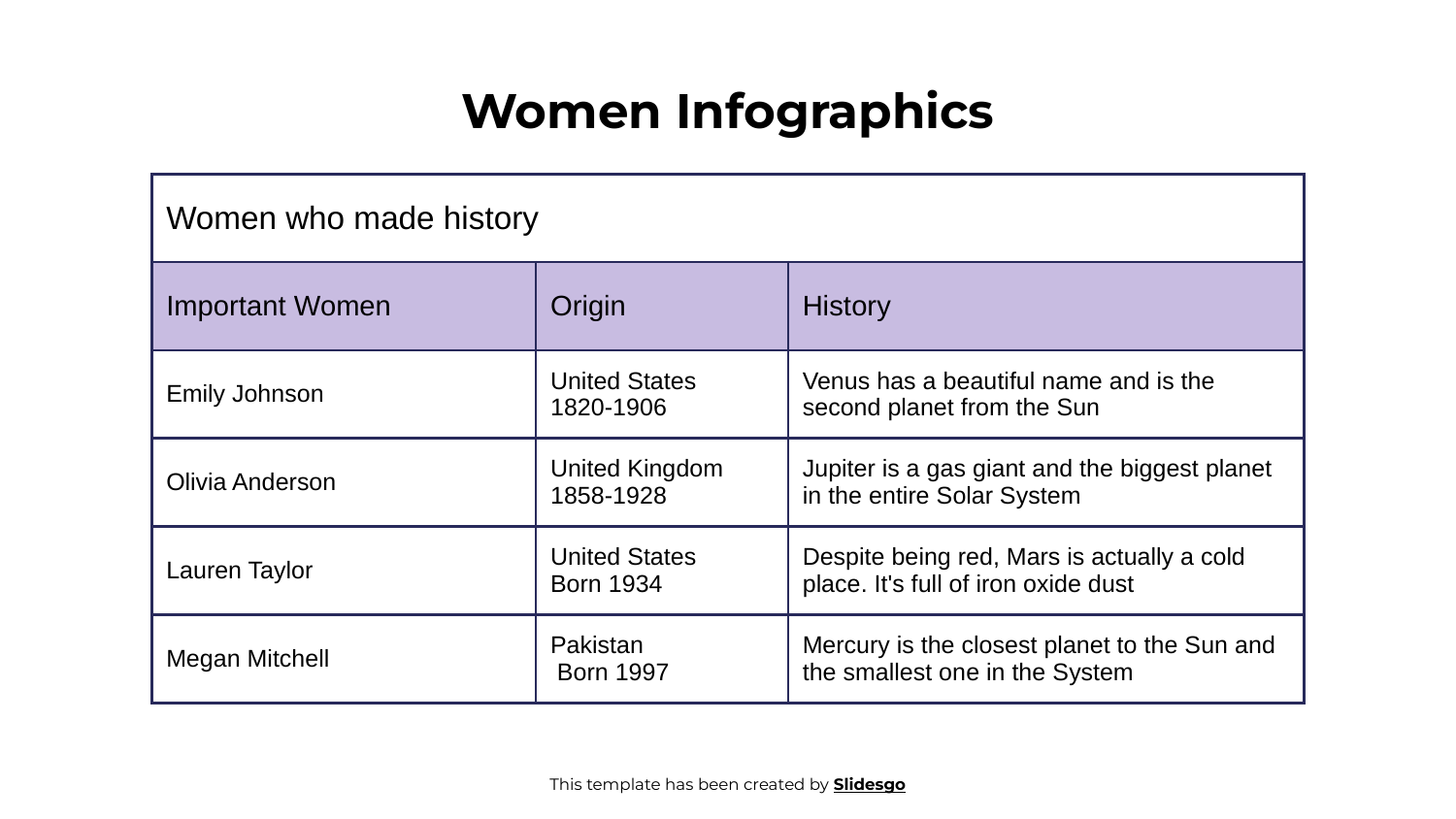

# Women Infographics
| Women who made history |  |  |
| --- | --- | --- |
| Important Women | Origin | History |
| Emily Johnson | United States 1820-1906 | Venus has a beautiful name and is the second planet from the Sun |
| Olivia Anderson | United Kingdom 1858-1928 | Jupiter is a gas giant and the biggest planet in the entire Solar System |
| Lauren Taylor | United States Born 1934 | Despite being red, Mars is actually a cold place. It's full of iron oxide dust |
| Megan Mitchell | Pakistan Born 1997 | Mercury is the closest planet to the Sun and the smallest one in the System |
This template has been created by Slidesgo